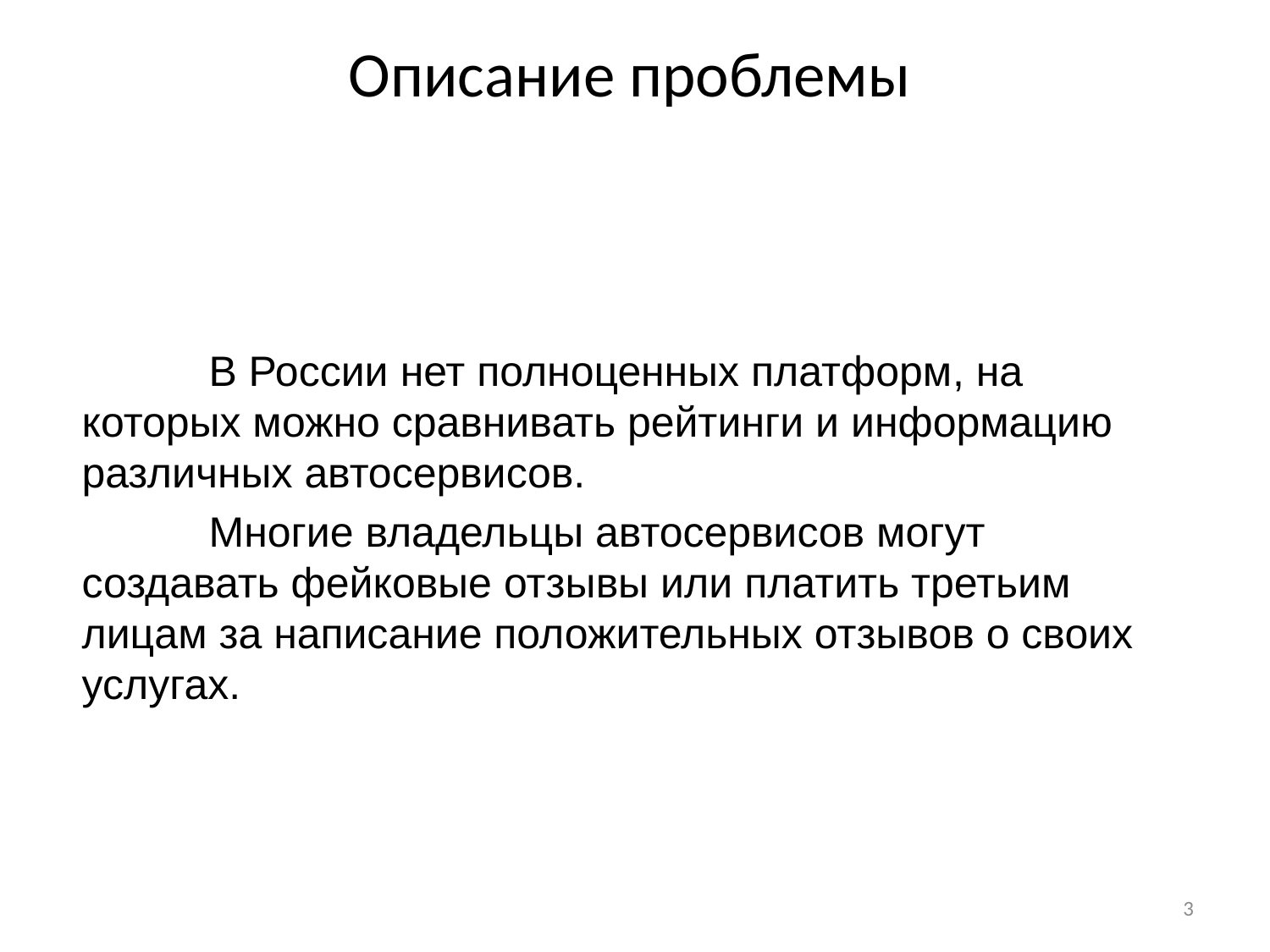

# Описание проблемы
	В России нет полноценных платформ, на которых можно сравнивать рейтинги и информацию различных автосервисов.
	Многие владельцы автосервисов могут создавать фейковые отзывы или платить третьим лицам за написание положительных отзывов о своих услугах.
3